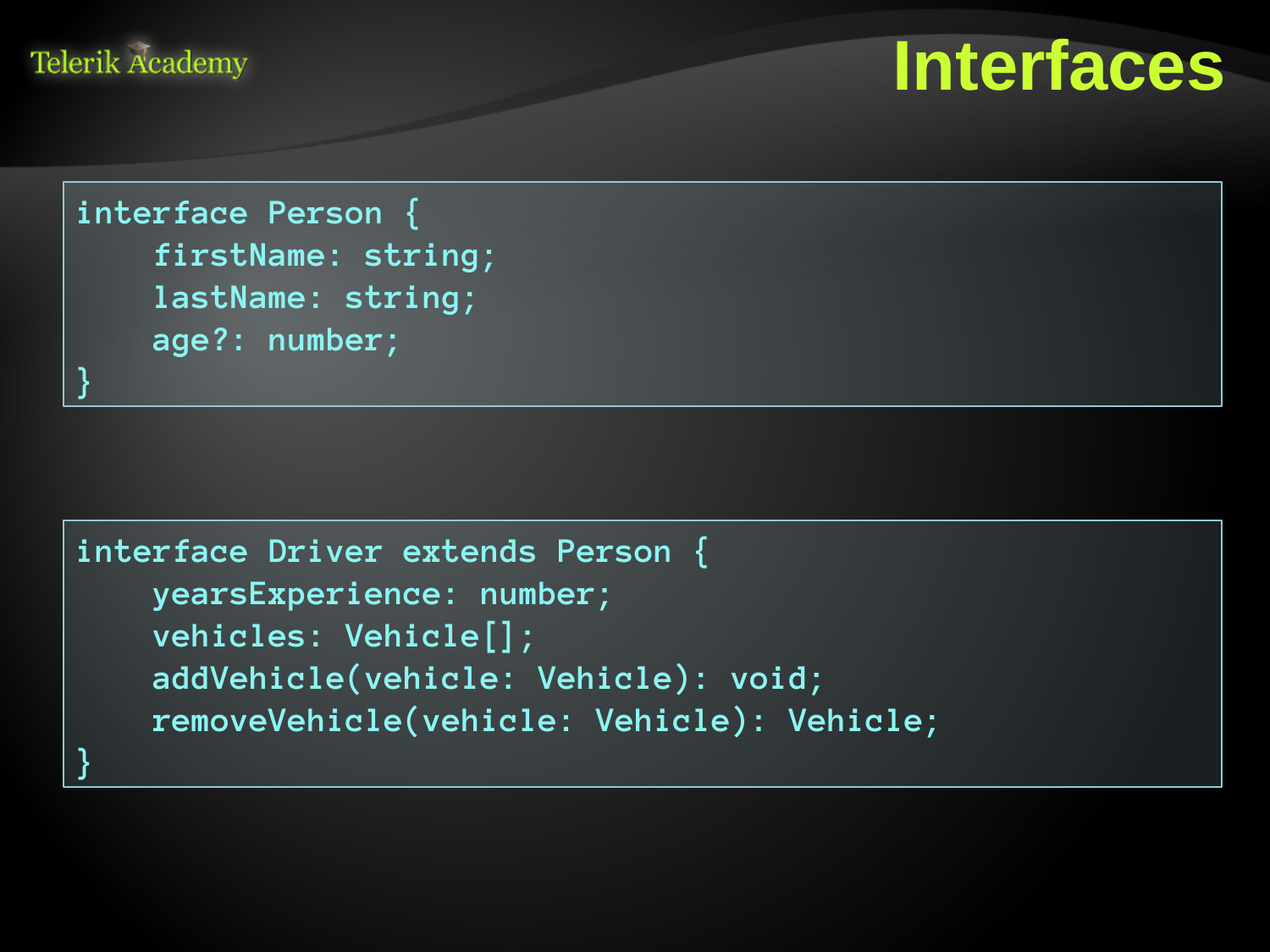

# Interfaces
interface Person {
    firstName: string;
    lastName: string;
    age?: number;
}
interface Driver extends Person {
    yearsExperience: number;
    vehicles: Vehicle[];
    addVehicle(vehicle: Vehicle): void;
    removeVehicle(vehicle: Vehicle): Vehicle;
}